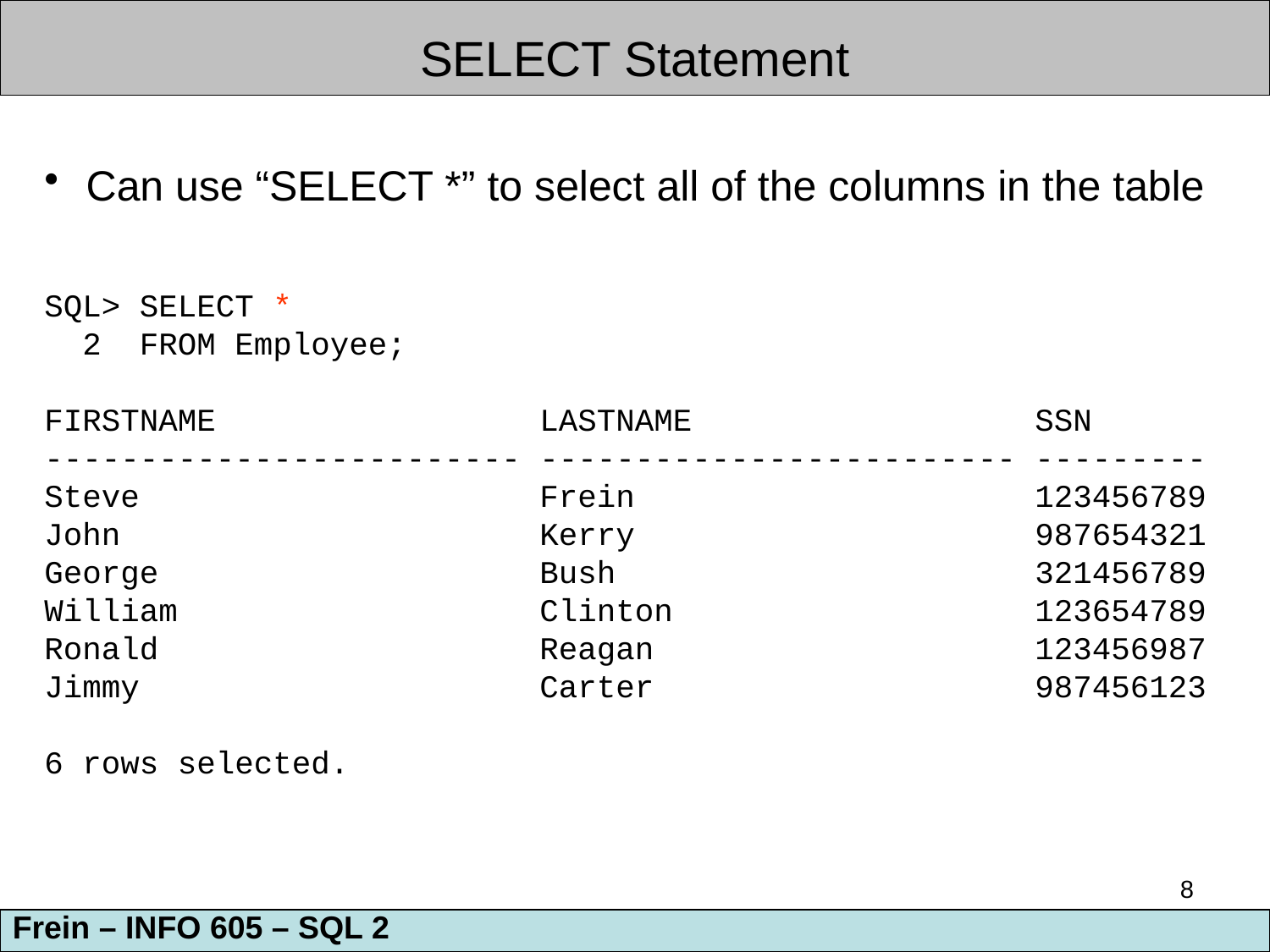

SELECT Statement

 Can use “SELECT *” to select all of the columns in the table

SQL> SELECT *
  2  FROM Employee;

FIRSTNAME                 LASTNAME                  SSN
------------------------- ------------------------- ---------
Steve                     Frein                     123456789
John                      Kerry                     987654321
George                    Bush                      321456789
William                   Clinton                   123654789
Ronald                    Reagan                    123456987
Jimmy                     Carter                    987456123

6 rows selected.

8
Frein – INFO 605 – SQL 2